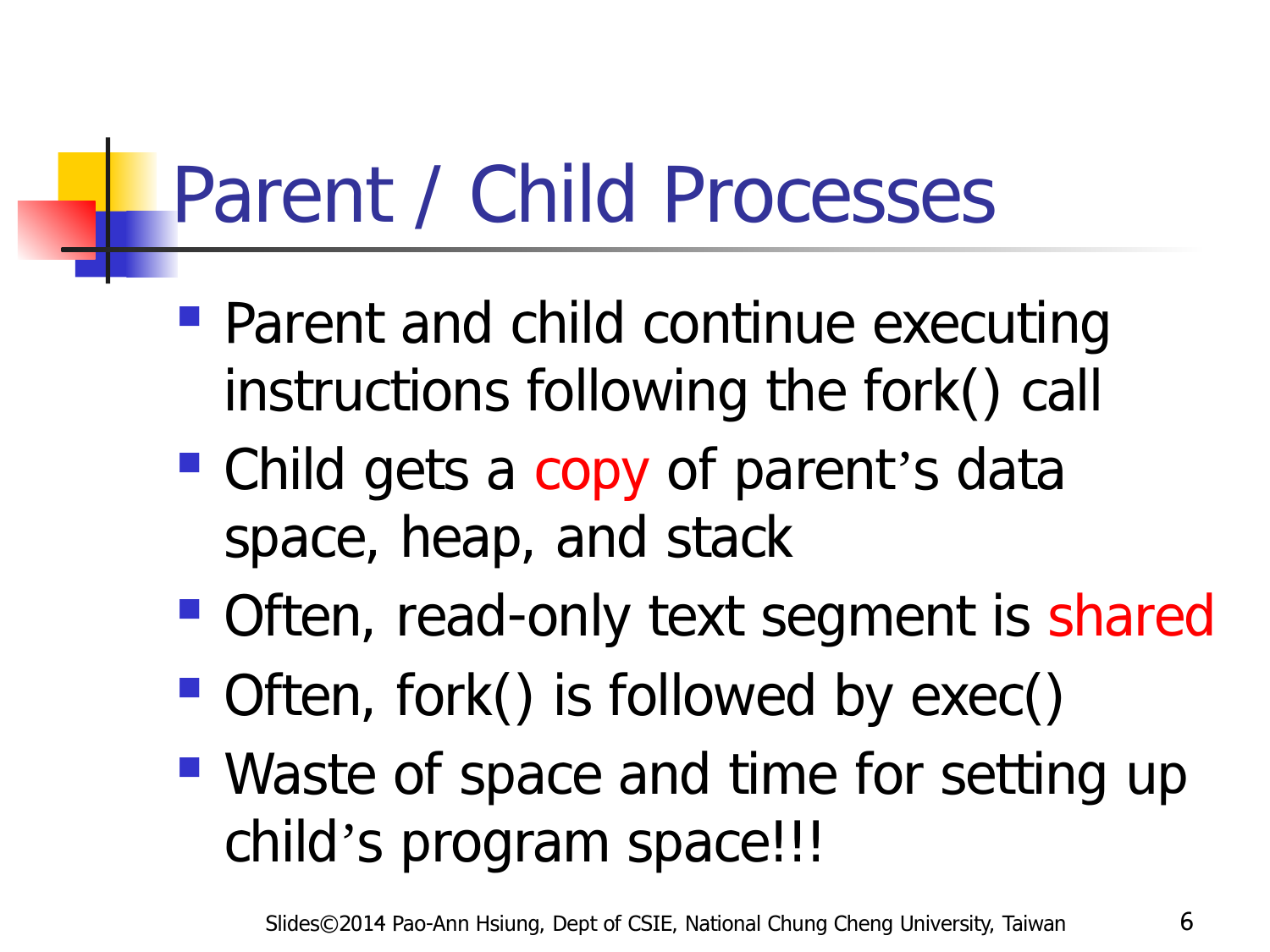

# Parent / Child Processes
Parent and child continue executing instructions following the fork() call
Child gets a copy of parent’s data space, heap, and stack
Often, read-only text segment is shared
Often, fork() is followed by exec()
Waste of space and time for setting up child’s program space!!!
Slides©2014 Pao-Ann Hsiung, Dept of CSIE, National Chung Cheng University, Taiwan
6